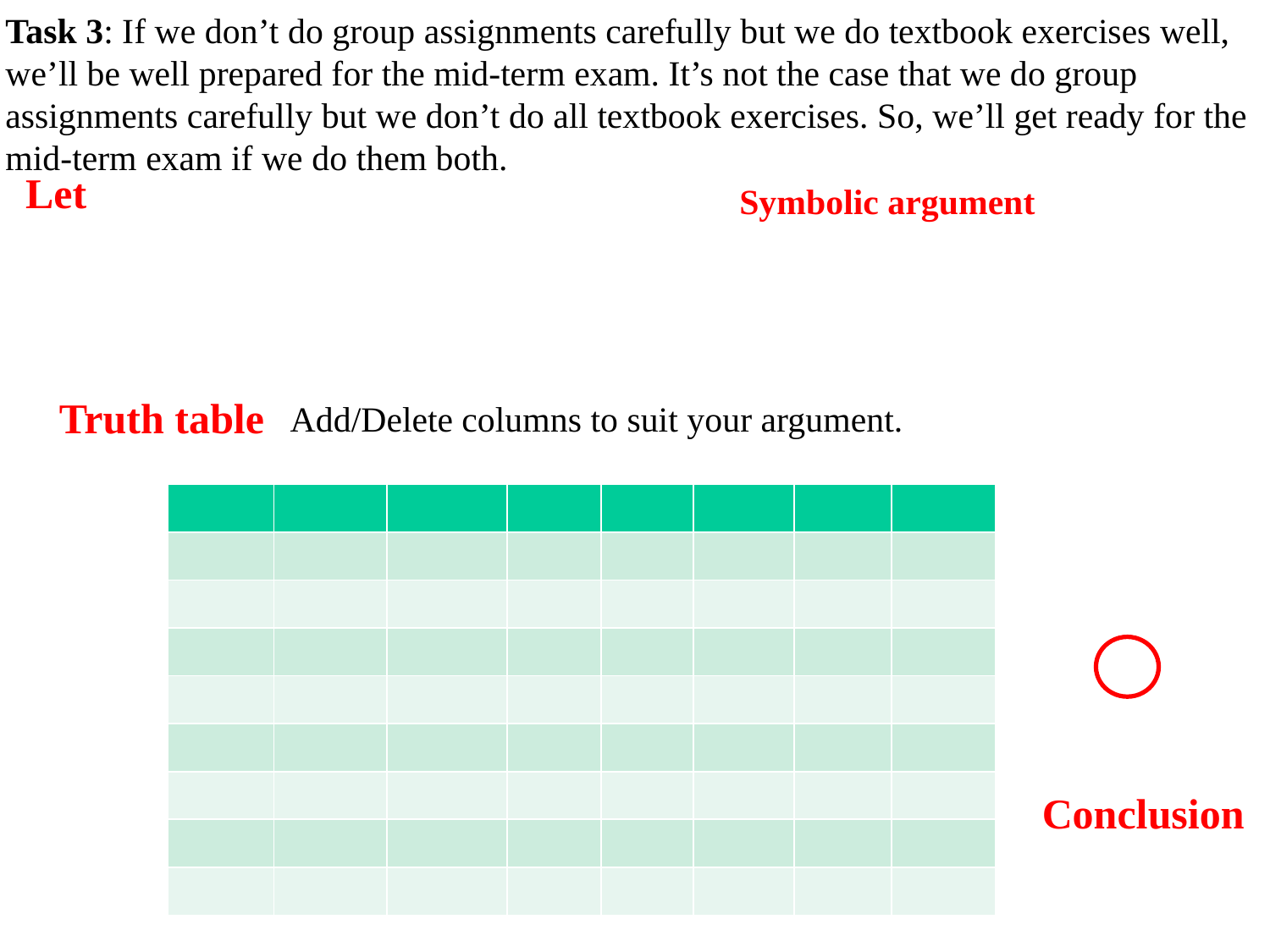

Task 3: If we don’t do group assignments carefully but we do textbook exercises well, we’ll be well prepared for the mid-term exam. It’s not the case that we do group assignments carefully but we don’t do all textbook exercises. So, we’ll get ready for the mid-term exam if we do them both.
Let
Symbolic argument
Add/Delete columns to suit your argument.
Truth table
|  |  |  |  |  |  |  |  |
| --- | --- | --- | --- | --- | --- | --- | --- |
|  |  |  |  |  |  |  |  |
|  |  |  |  |  |  |  |  |
|  |  |  |  |  |  |  |  |
|  |  |  |  |  |  |  |  |
|  |  |  |  |  |  |  |  |
|  |  |  |  |  |  |  |  |
|  |  |  |  |  |  |  |  |
|  |  |  |  |  |  |  |  |

Conclusion